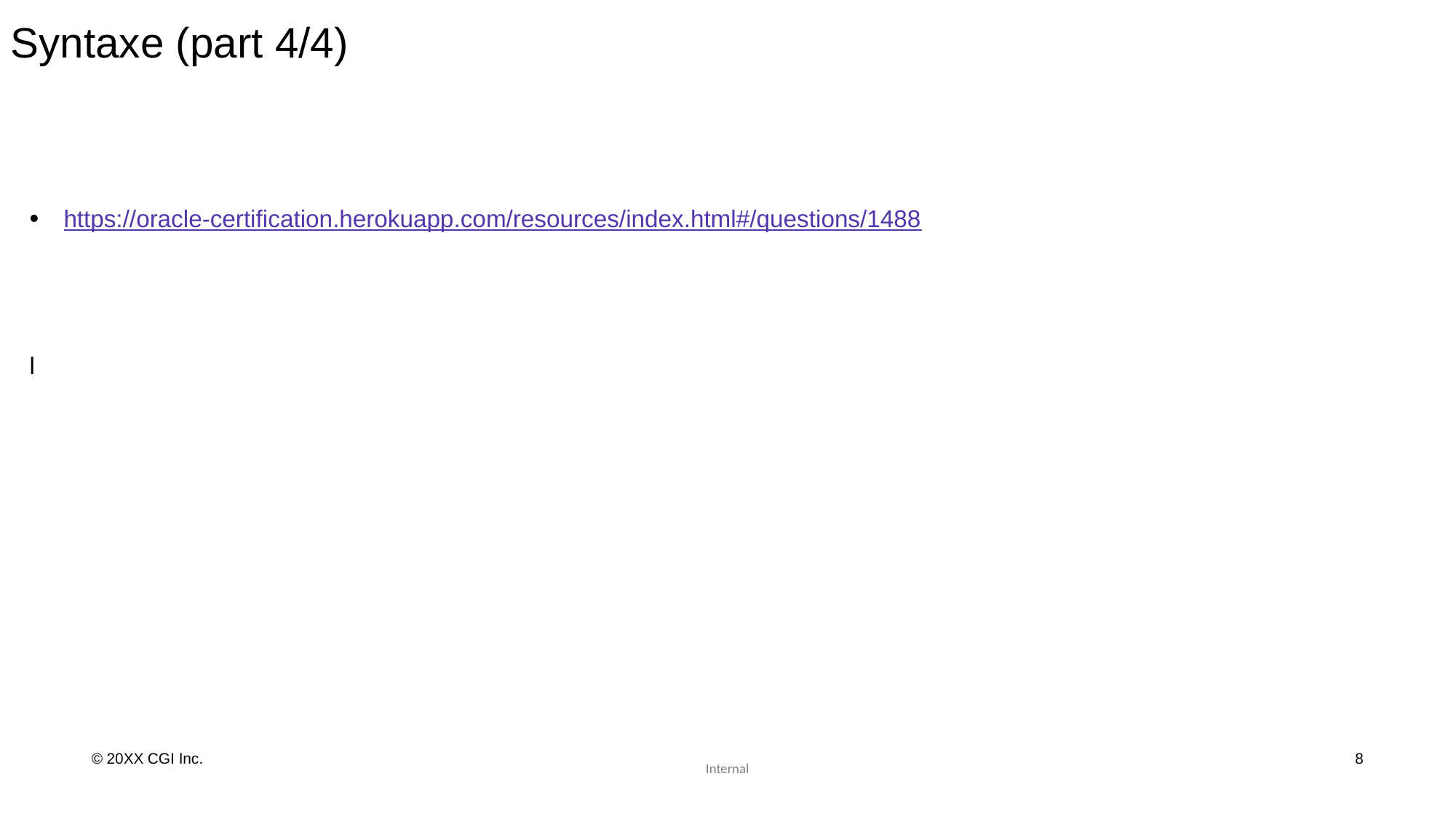

# Syntaxe (part 4/4)

https://oracle-certification.herokuapp.com/resources/index.html#/questions/1488

l
8